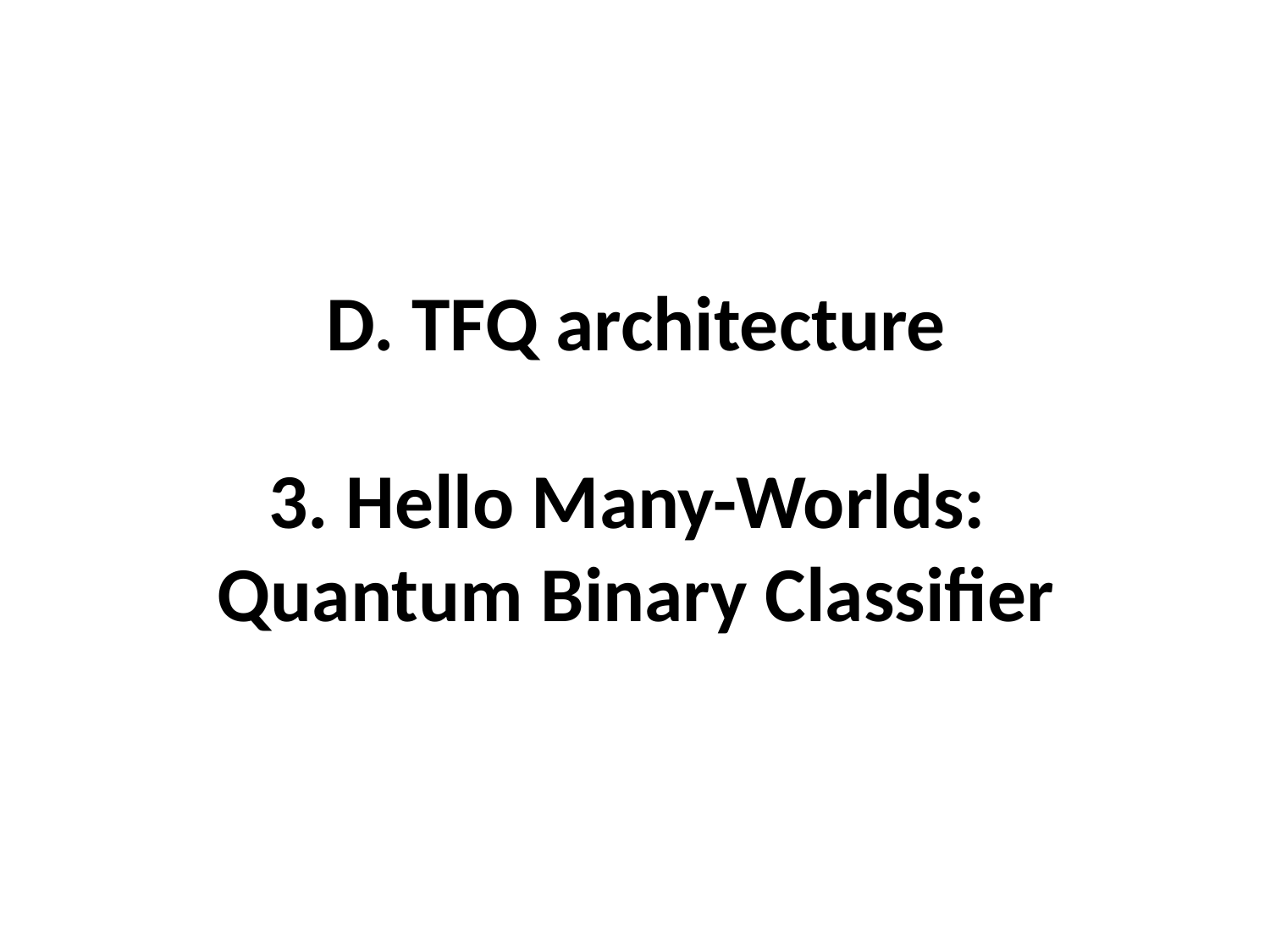

# D. TFQ architecture 3. Hello Many-Worlds: Quantum Binary Classifier